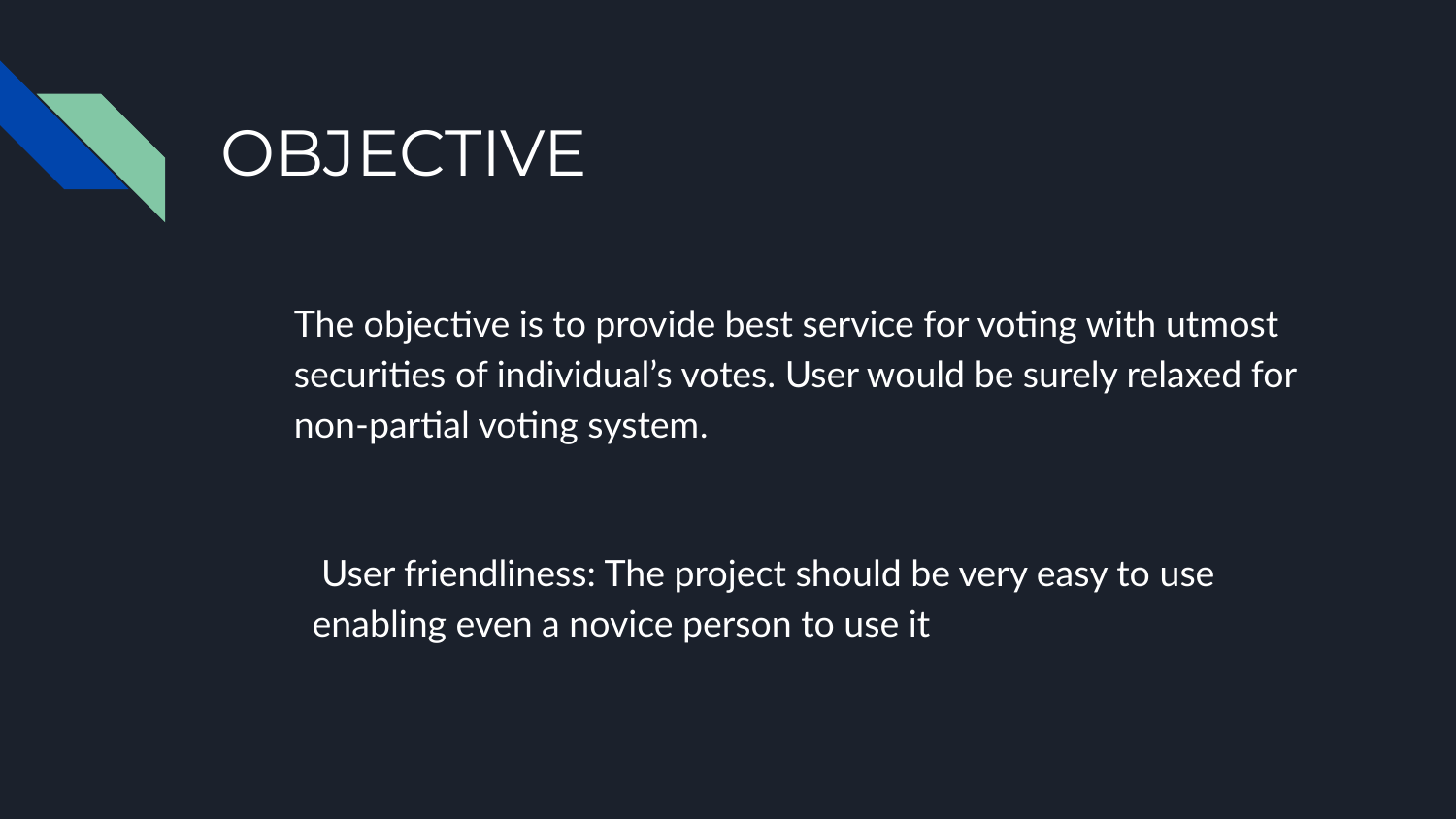

# OBJECTIVE
The objective is to provide best service for voting with utmost securities of individual’s votes. User would be surely relaxed for non-partial voting system.

 User friendliness: The project should be very easy to use enabling even a novice person to use it